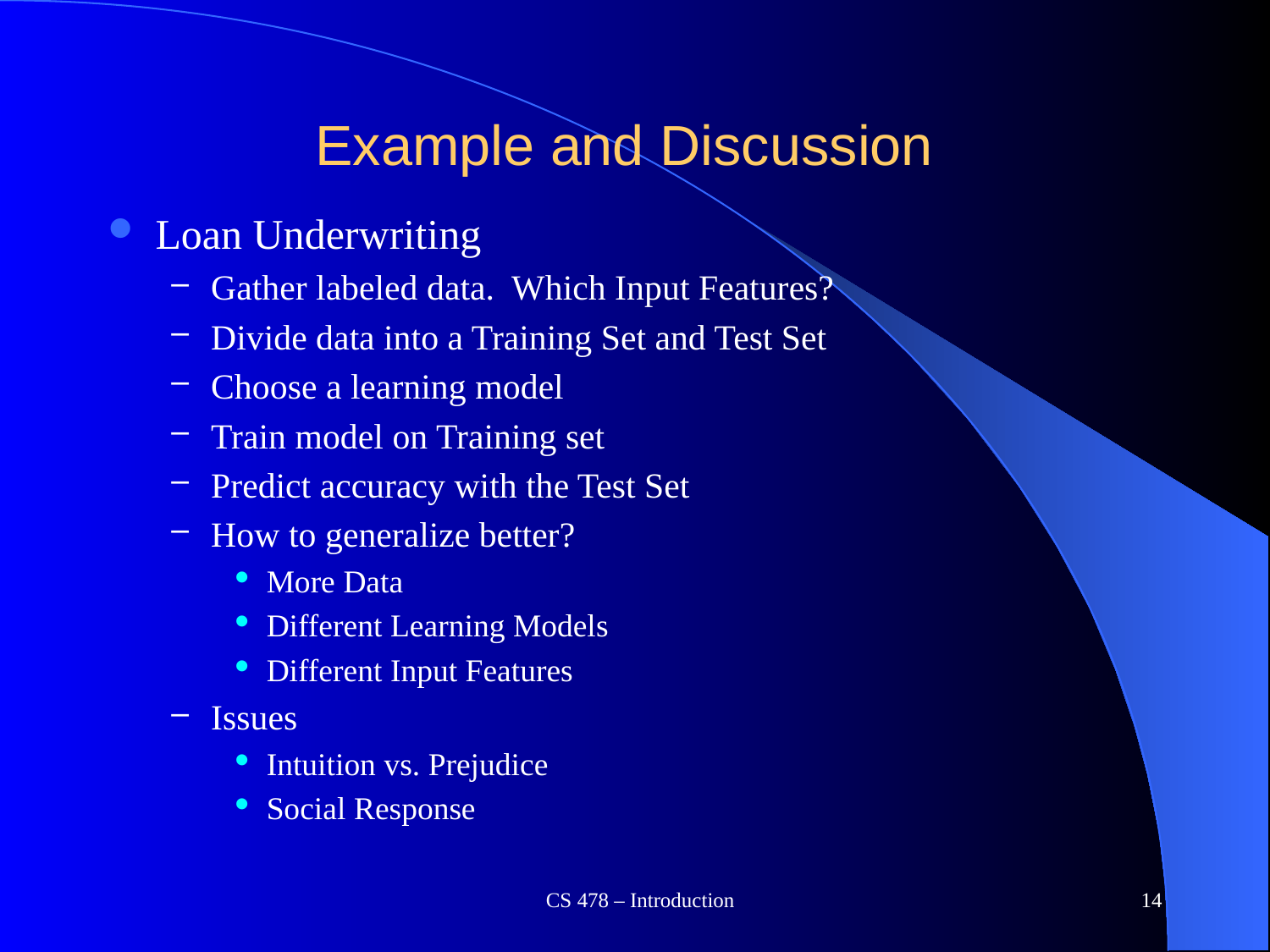

# Example and Discussion
Loan Underwriting
Gather labeled data.  Which Input Features?
Divide data into a Training Set and Test Set
Choose a learning model
Train model on Training set
Predict accuracy with the Test Set
How to generalize better?
More Data
Different Learning Models
Different Input Features
Issues
Intuition vs. Prejudice
Social Response

CS 478 – Introduction
14